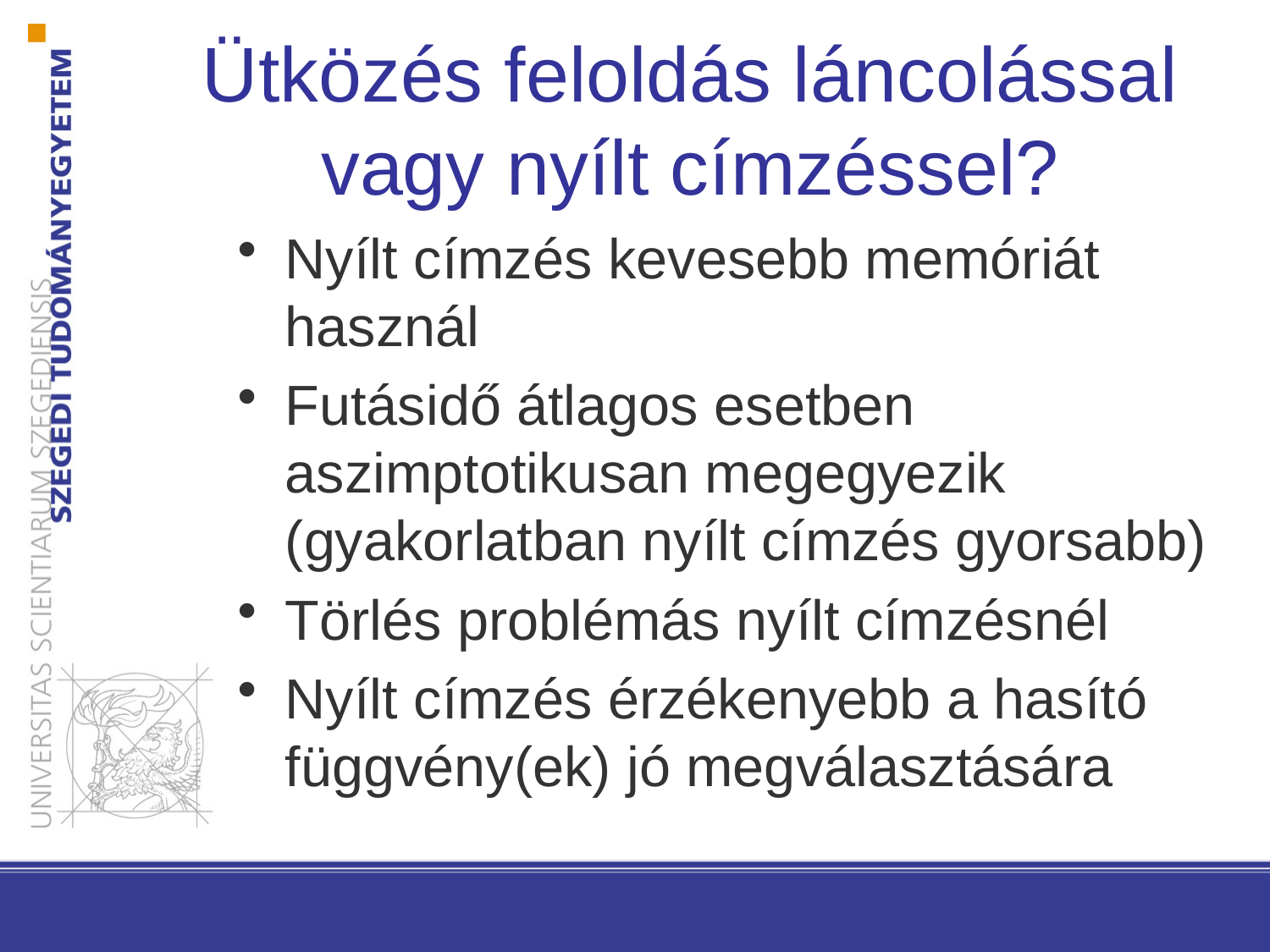

# Ütközés feloldás láncolással vagy nyílt címzéssel?
Nyílt címzés kevesebb memóriát használ
Futásidő átlagos esetben aszimptotikusan megegyezik (gyakorlatban nyílt címzés gyorsabb)
Törlés problémás nyílt címzésnél
Nyílt címzés érzékenyebb a hasító függvény(ek) jó megválasztására